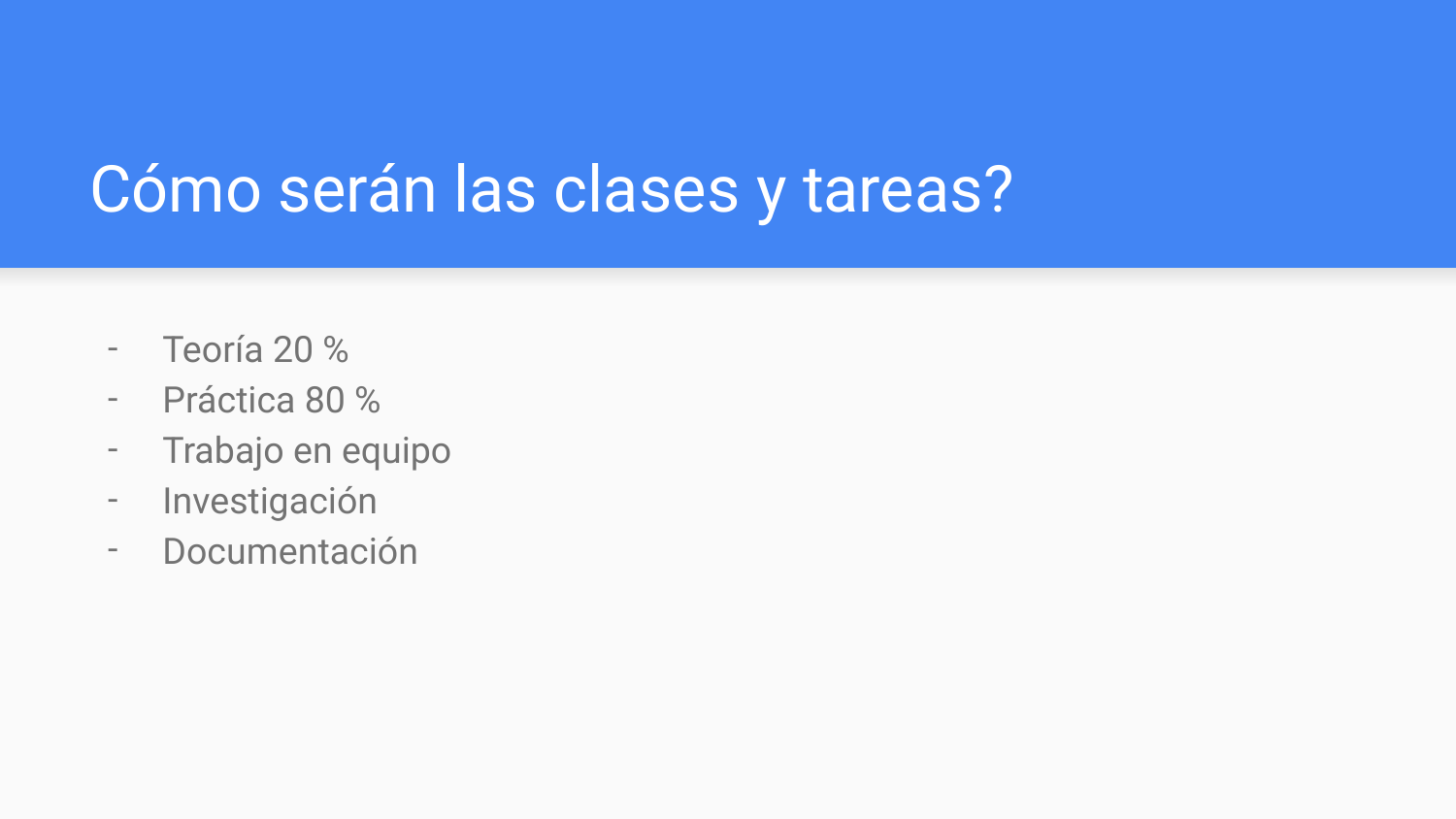

# Cómo serán las clases y tareas?
Teoría 20 %
Práctica 80 %
Trabajo en equipo
Investigación
Documentación